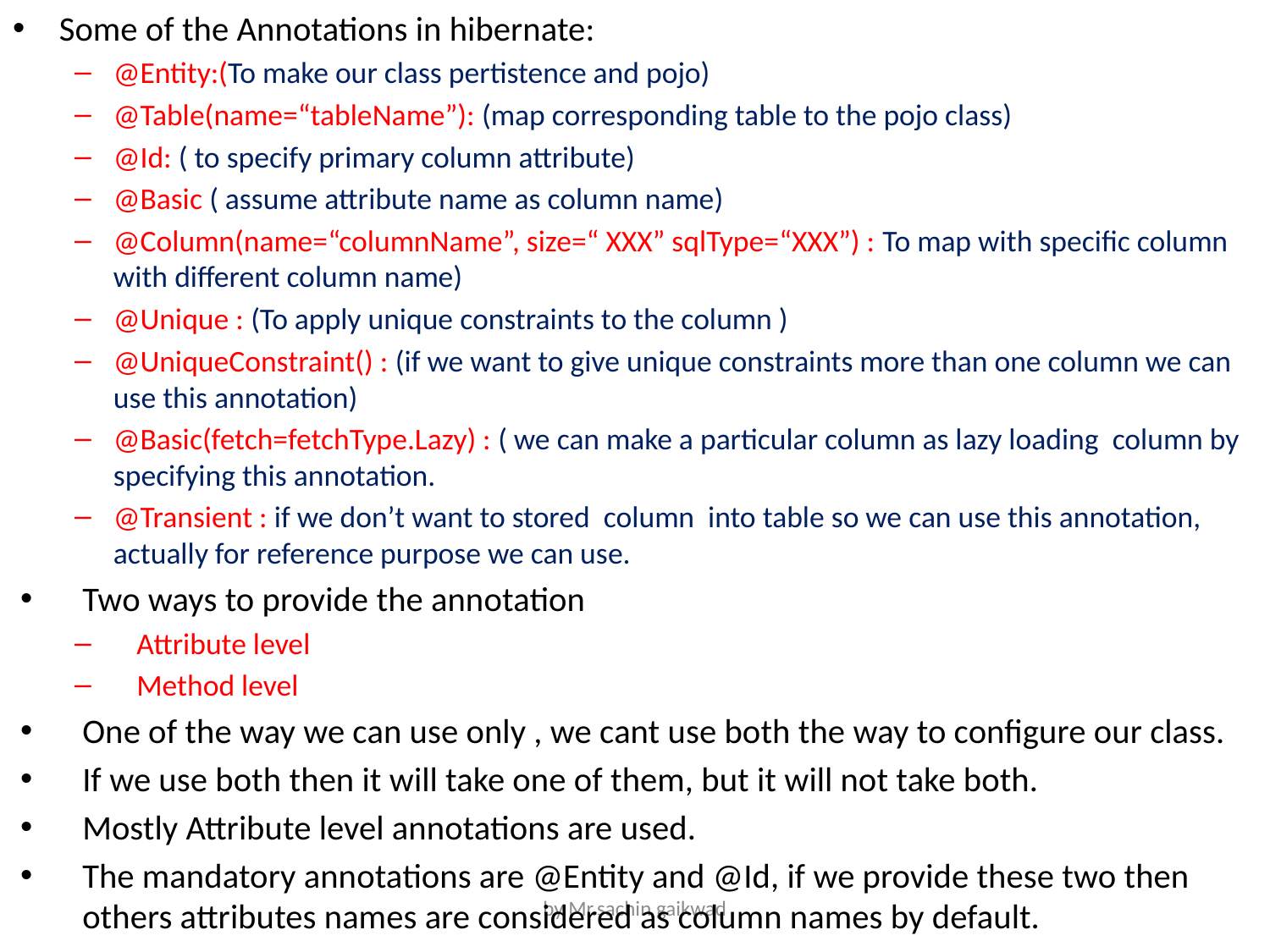

Some of the Annotations in hibernate:
@Entity:(To make our class pertistence and pojo)
@Table(name=“tableName”): (map corresponding table to the pojo class)
@Id: ( to specify primary column attribute)
@Basic ( assume attribute name as column name)
@Column(name=“columnName”, size=“ XXX” sqlType=“XXX”) : To map with specific column with different column name)
@Unique : (To apply unique constraints to the column )
@UniqueConstraint() : (if we want to give unique constraints more than one column we can use this annotation)
@Basic(fetch=fetchType.Lazy) : ( we can make a particular column as lazy loading  column by specifying this annotation.
@Transient : if we don’t want to stored  column  into table so we can use this annotation, actually for reference purpose we can use.
Two ways to provide the annotation
Attribute level
Method level
One of the way we can use only , we cant use both the way to configure our class.
If we use both then it will take one of them, but it will not take both.
Mostly Attribute level annotations are used.
The mandatory annotations are @Entity and @Id, if we provide these two then  others attributes names are considered as column names by default.
by Mr.sachin gaikwad